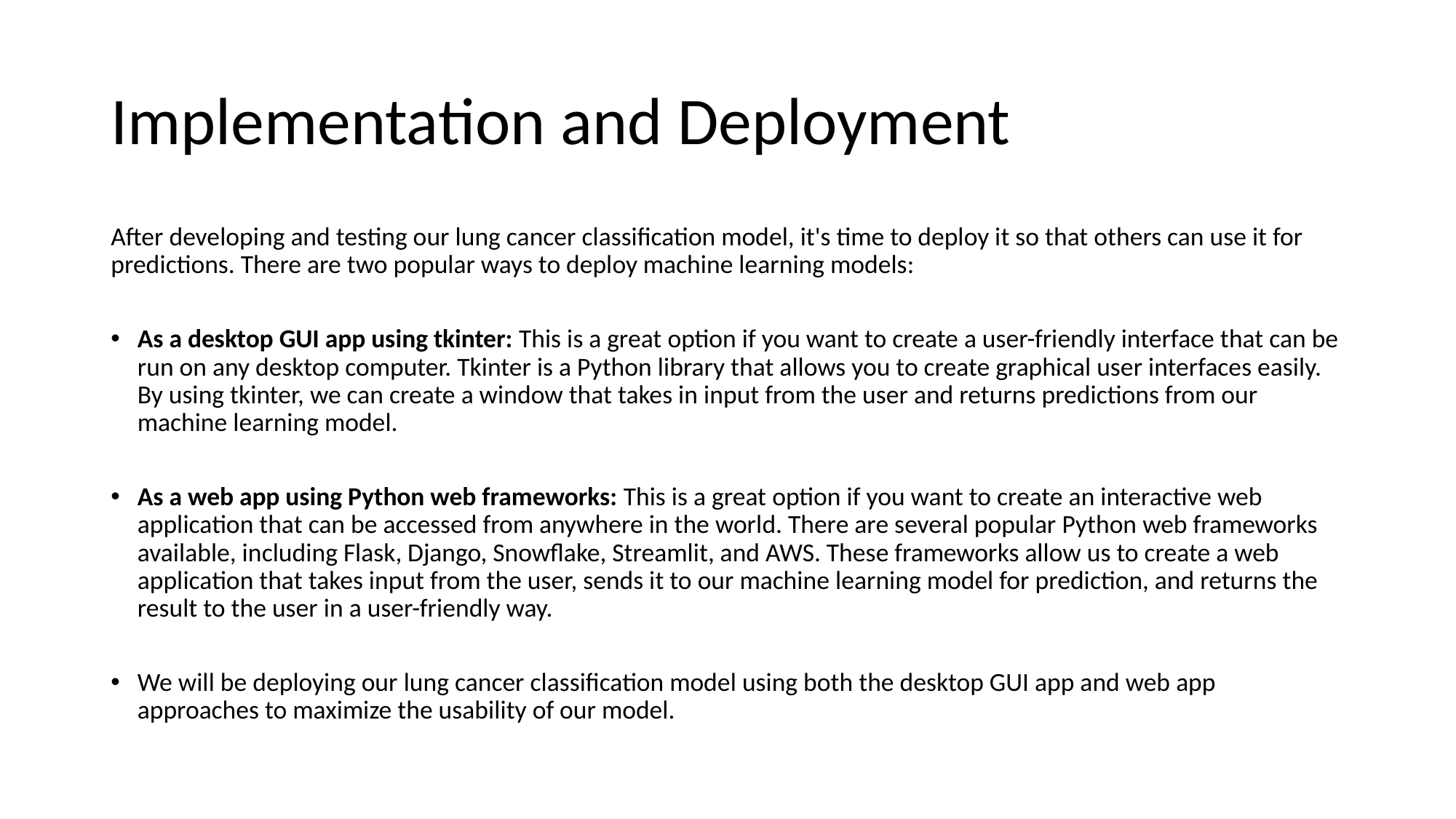

# Implementation and Deployment
After developing and testing our lung cancer classification model, it's time to deploy it so that others can use it for predictions. There are two popular ways to deploy machine learning models:

As a desktop GUI app using tkinter: This is a great option if you want to create a user-friendly interface that can be run on any desktop computer. Tkinter is a Python library that allows you to create graphical user interfaces easily. By using tkinter, we can create a window that takes in input from the user and returns predictions from our machine learning model.

As a web app using Python web frameworks: This is a great option if you want to create an interactive web application that can be accessed from anywhere in the world. There are several popular Python web frameworks available, including Flask, Django, Snowflake, Streamlit, and AWS. These frameworks allow us to create a web application that takes input from the user, sends it to our machine learning model for prediction, and returns the result to the user in a user-friendly way.

We will be deploying our lung cancer classification model using both the desktop GUI app and web app approaches to maximize the usability of our model.